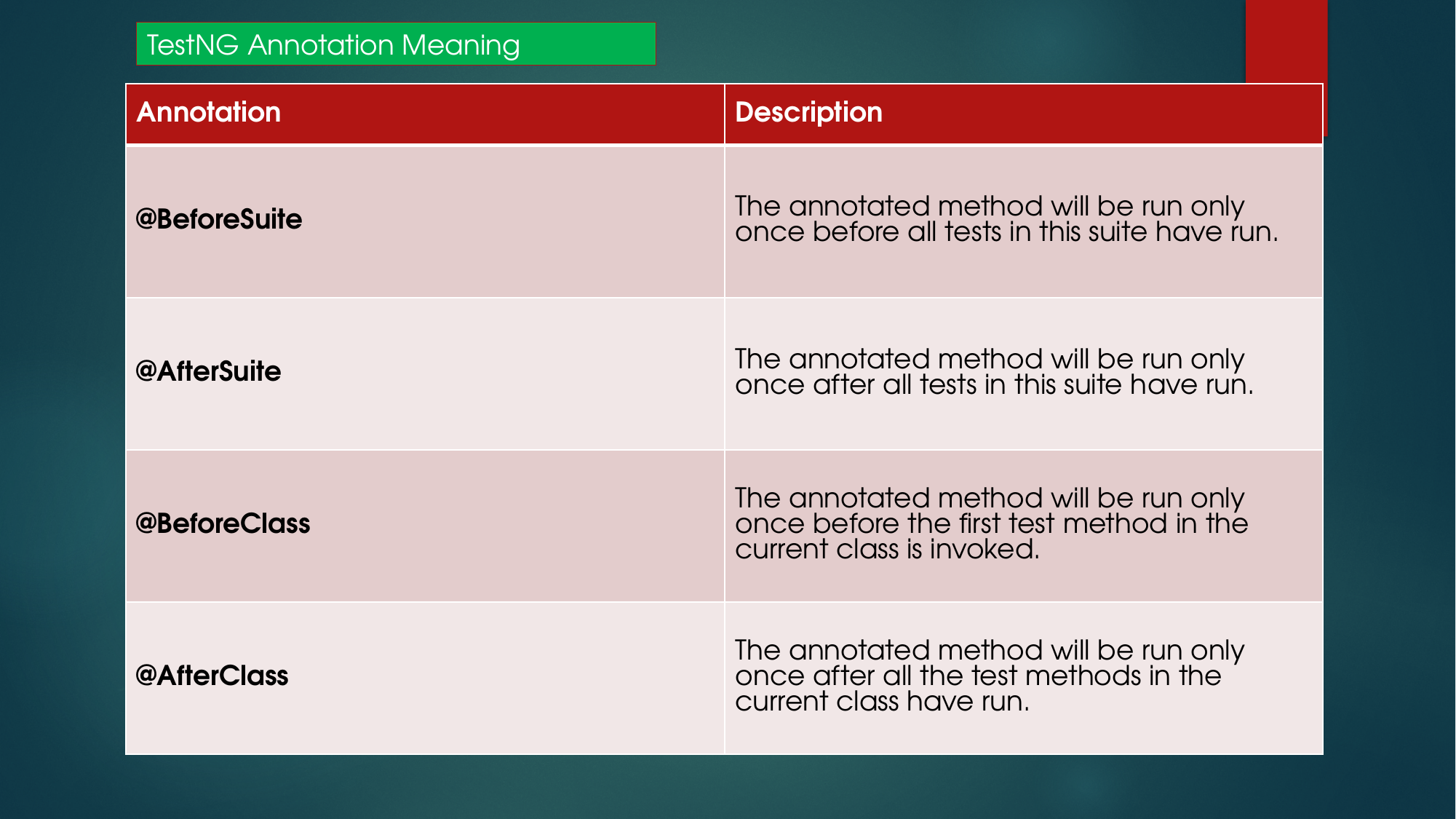

TestNG Annotation Meaning
| Annotation | Description |
| --- | --- |
| @BeforeSuite | The annotated method will be run only once before all tests in this suite have run. |
| @AfterSuite | The annotated method will be run only once after all tests in this suite have run. |
| @BeforeClass | The annotated method will be run only once before the first test method in the current class is invoked. |
| @AfterClass | The annotated method will be run only once after all the test methods in the current class have run. |